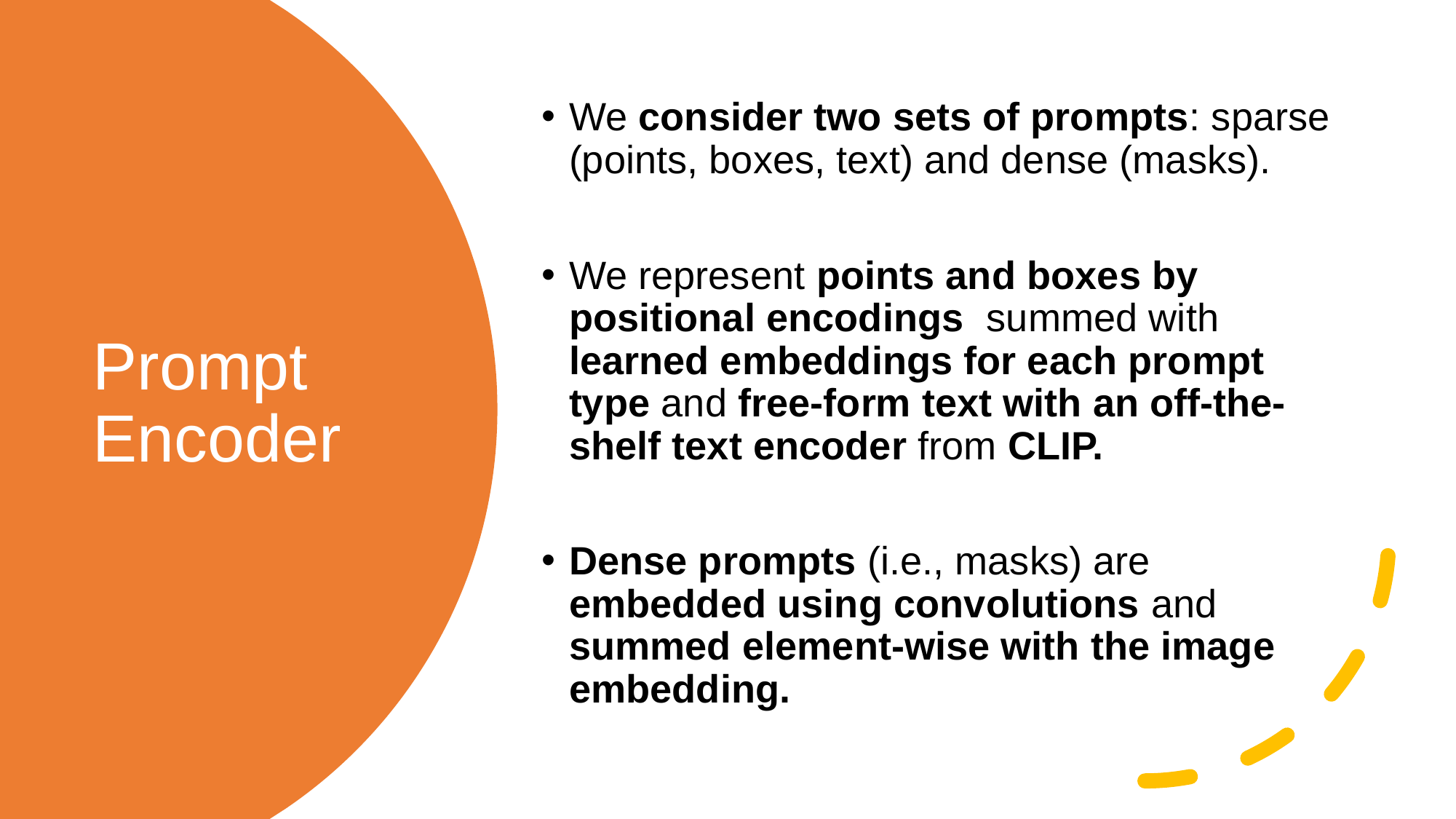

We consider two sets of prompts: sparse (points, boxes, text) and dense (masks).

We represent points and boxes by positional encodings  summed with learned embeddings for each prompt type and free-form text with an off-the-shelf text encoder from CLIP.

Dense prompts (i.e., masks) are embedded using convolutions and summed element-wise with the image embedding.
# Prompt Encoder